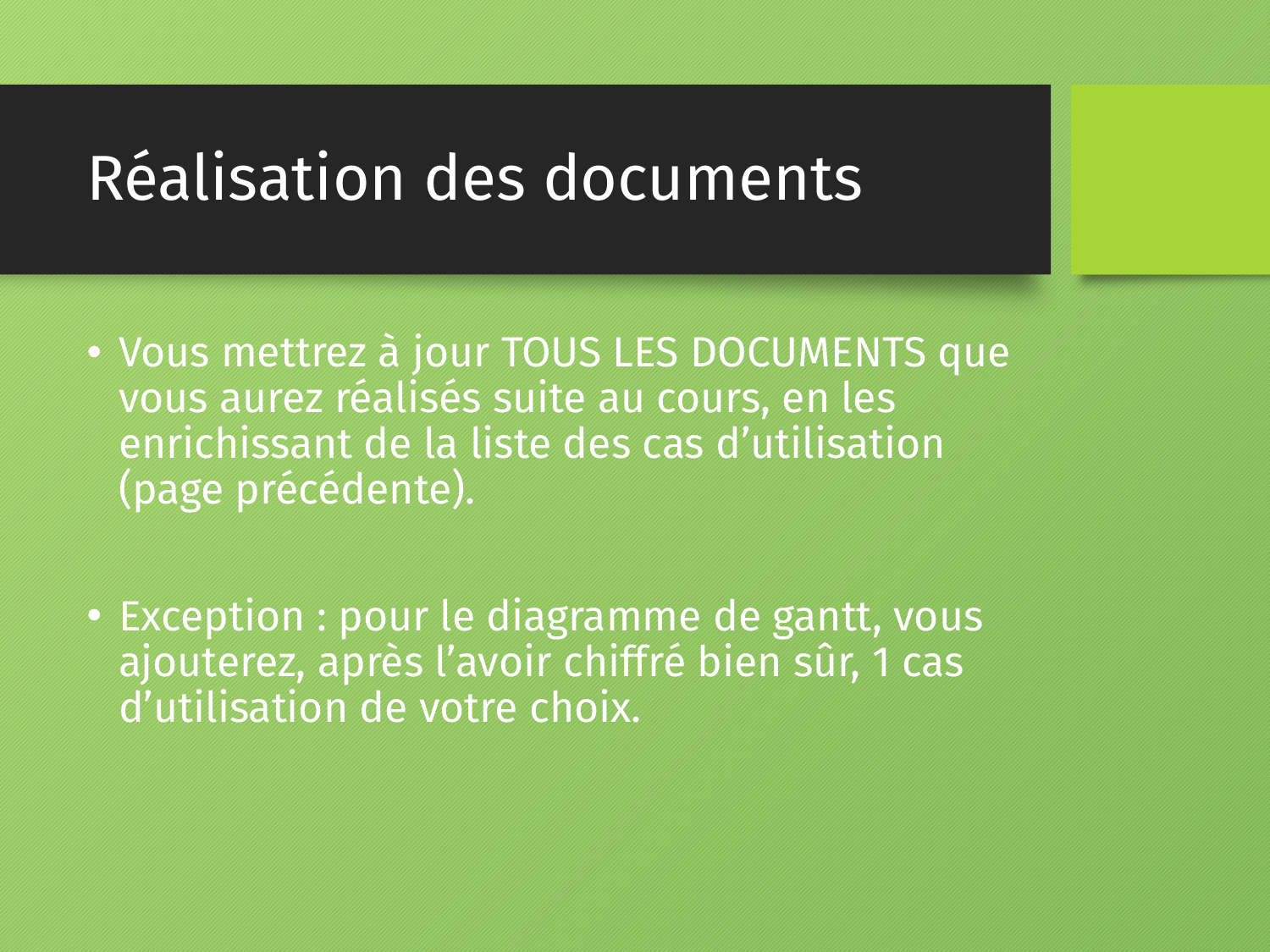

# Réalisation des documents
Vous mettrez à jour TOUS LES DOCUMENTS que vous aurez réalisés suite au cours, en les enrichissant de la liste des cas d’utilisation (page précédente).

Exception : pour le diagramme de gantt, vous ajouterez, après l’avoir chiffré bien sûr, 1 cas d’utilisation de votre choix.